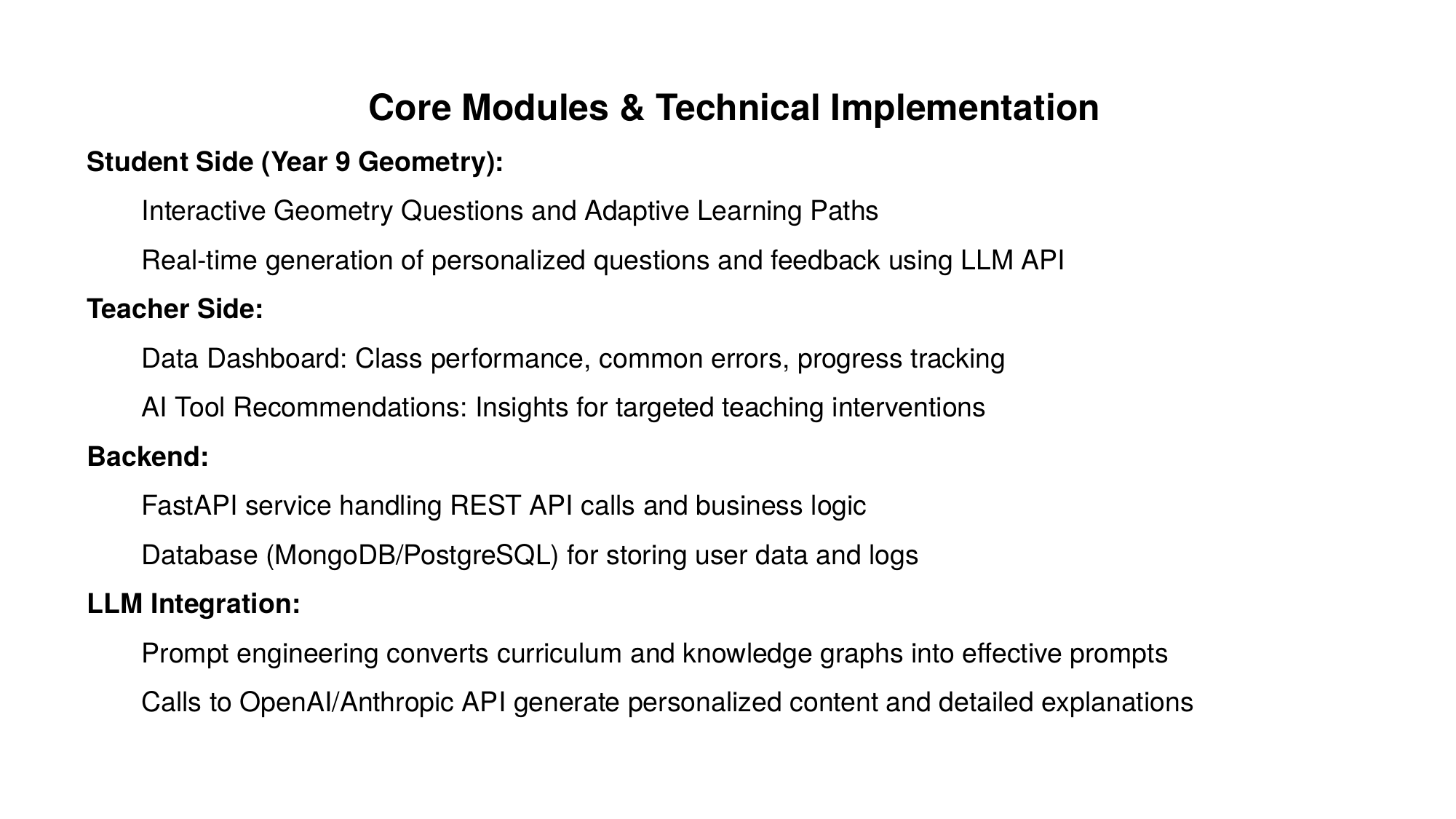

Core Modules & Technical Implementation
Student Side (Year 9 Geometry):
Interactive Geometry Questions and Adaptive Learning Paths
Real-time generation of personalized questions and feedback using LLM API
Teacher Side:
Data Dashboard: Class performance, common errors, progress tracking
AI Tool Recommendations: Insights for targeted teaching interventions
Backend:
FastAPI service handling REST API calls and business logic
Database (MongoDB/PostgreSQL) for storing user data and logs
LLM Integration:
Prompt engineering converts curriculum and knowledge graphs into effective prompts
Calls to OpenAI/Anthropic API generate personalized content and detailed explanations